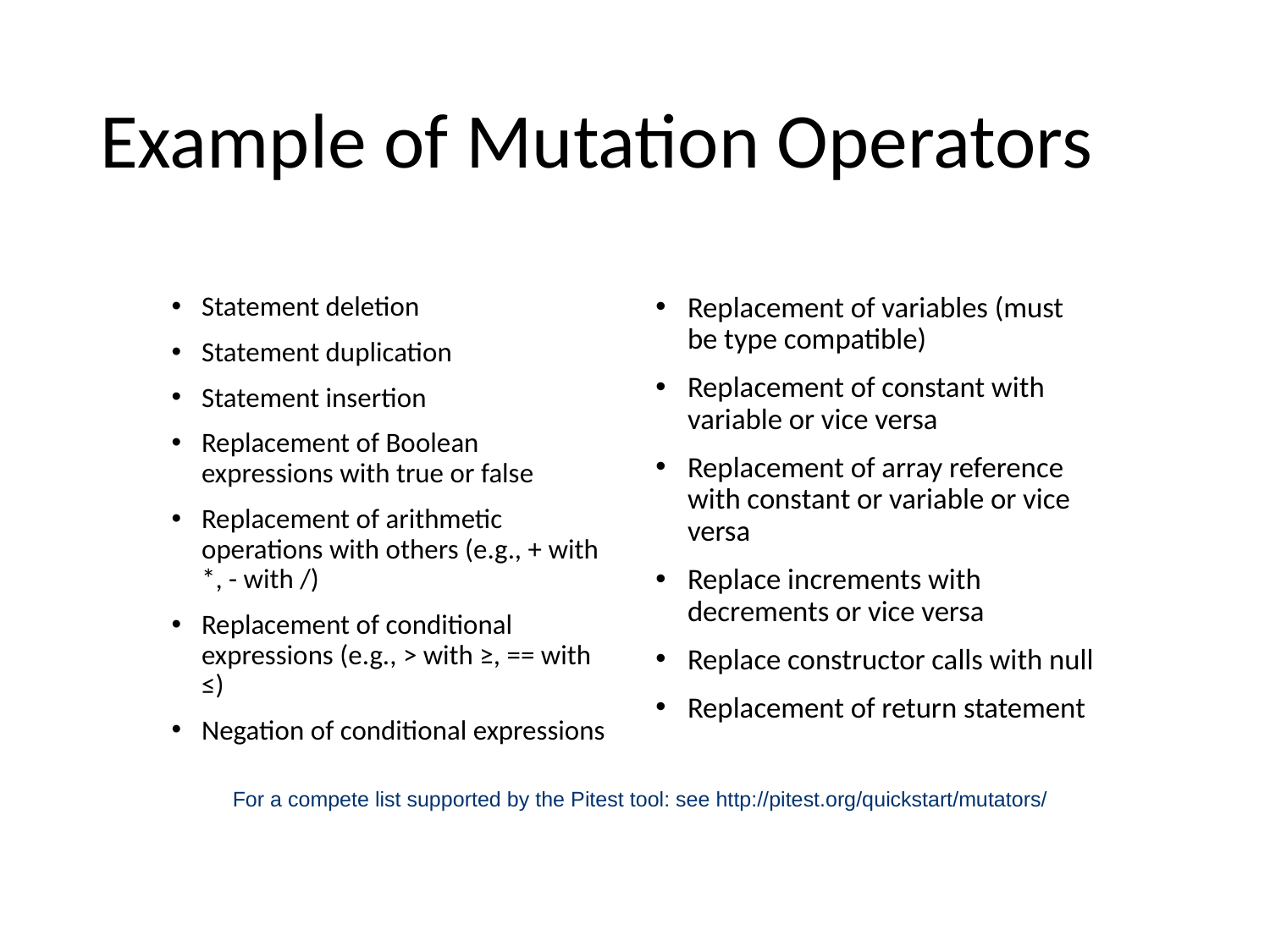

# Example of Mutation Operators
Replacement of variables (must be type compatible)
Replacement of constant with variable or vice versa
Replacement of array reference with constant or variable or vice versa
Replace increments with decrements or vice versa
Replace constructor calls with null
Replacement of return statement
Statement deletion
Statement duplication
Statement insertion
Replacement of Boolean expressions with true or false
Replacement of arithmetic operations with others (e.g., + with *, - with /)
Replacement of conditional expressions (e.g., > with ≥, == with ≤)
Negation of conditional expressions
For a compete list supported by the Pitest tool: see http://pitest.org/quickstart/mutators/